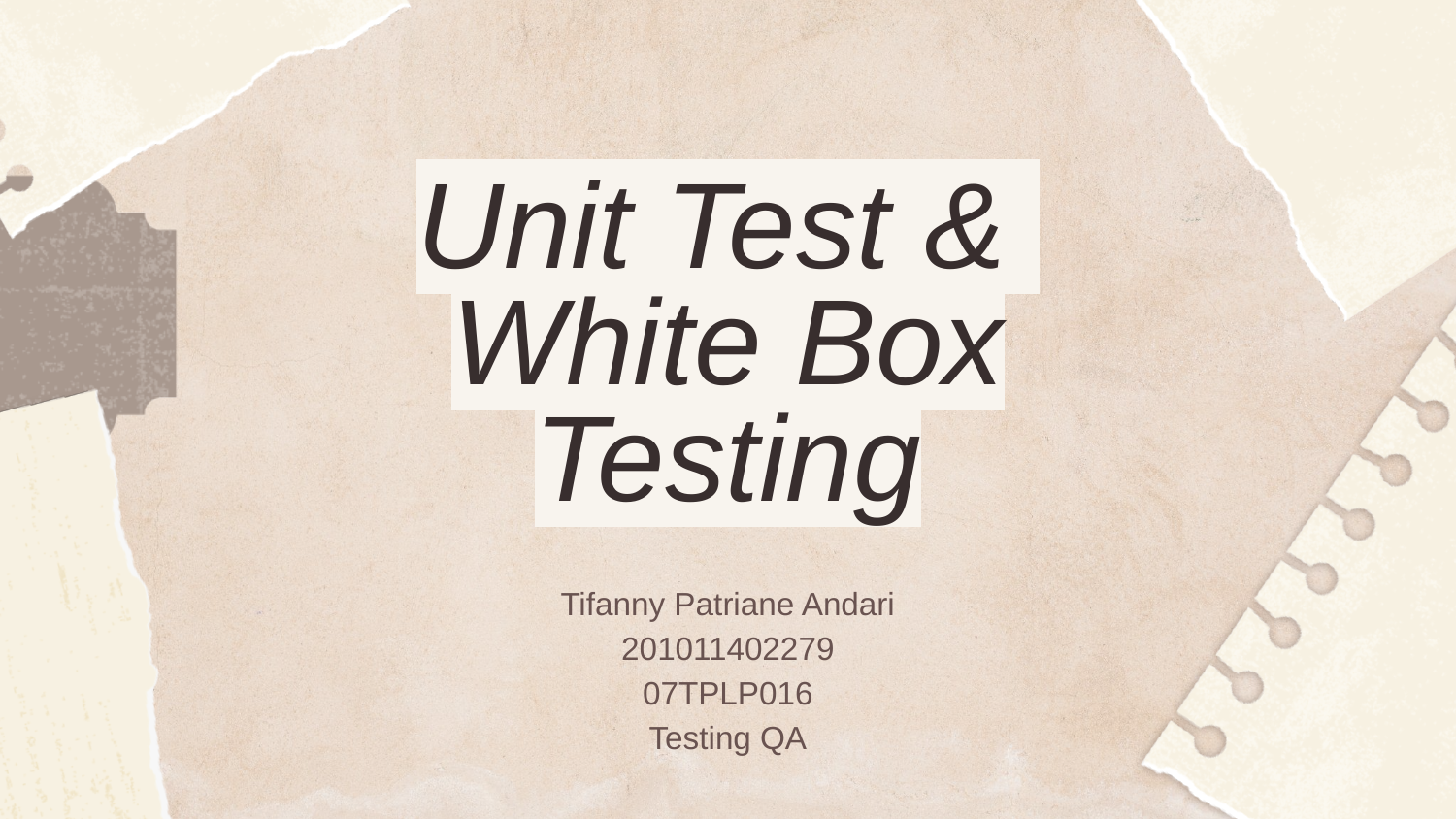

# Unit Test & White Box Testing
Tifanny Patriane Andari
201011402279
07TPLP016
Testing QA